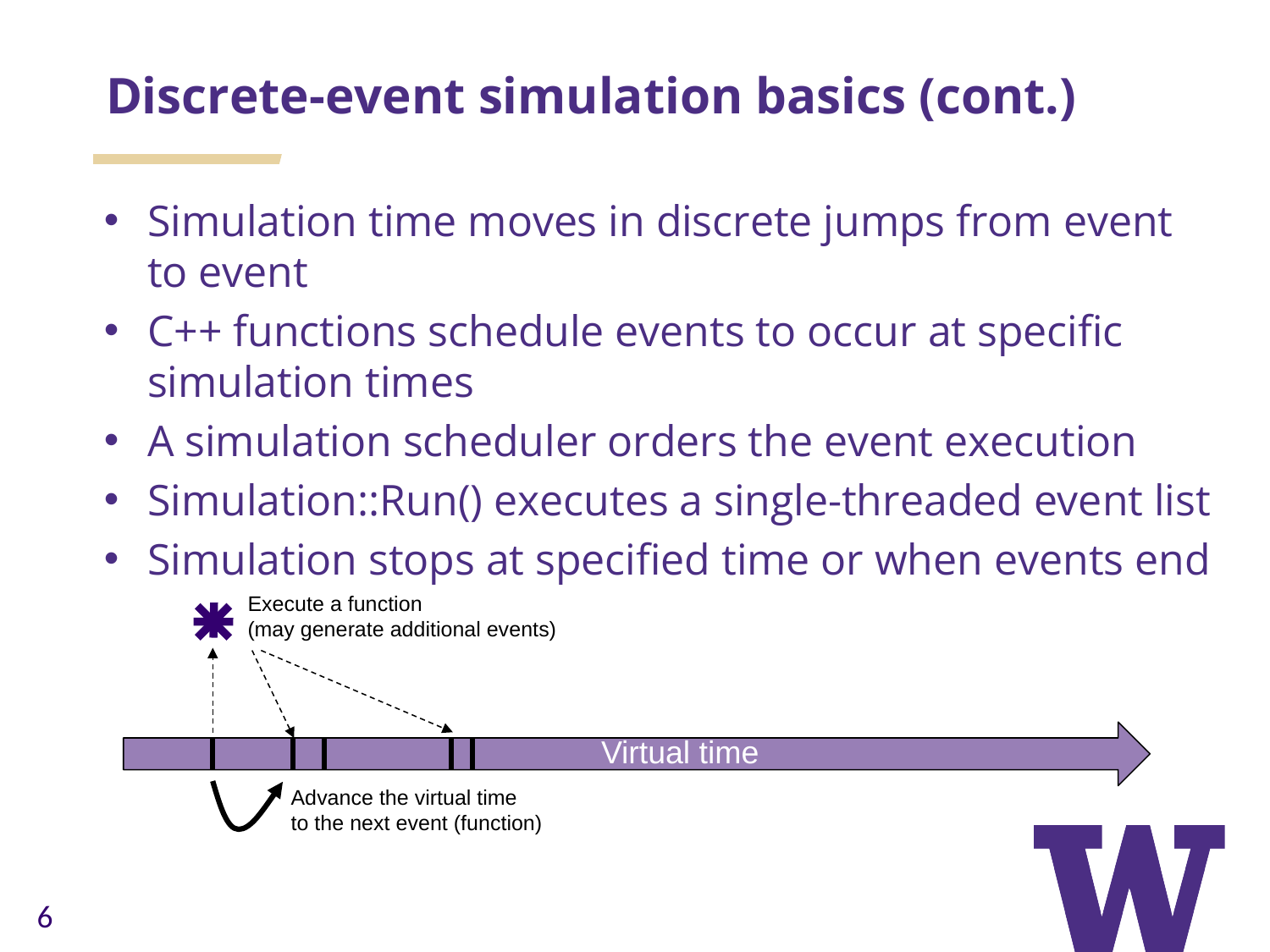

Discrete-event simulation basics (cont.)
Simulation time moves in discrete jumps from event to event
C++ functions schedule events to occur at specific simulation times
A simulation scheduler orders the event execution
Simulation::Run() executes a single-threaded event list
Simulation stops at specified time or when events end

Execute a function
(may generate additional events)

Virtual time
Advance the virtual time
to the next event (function)